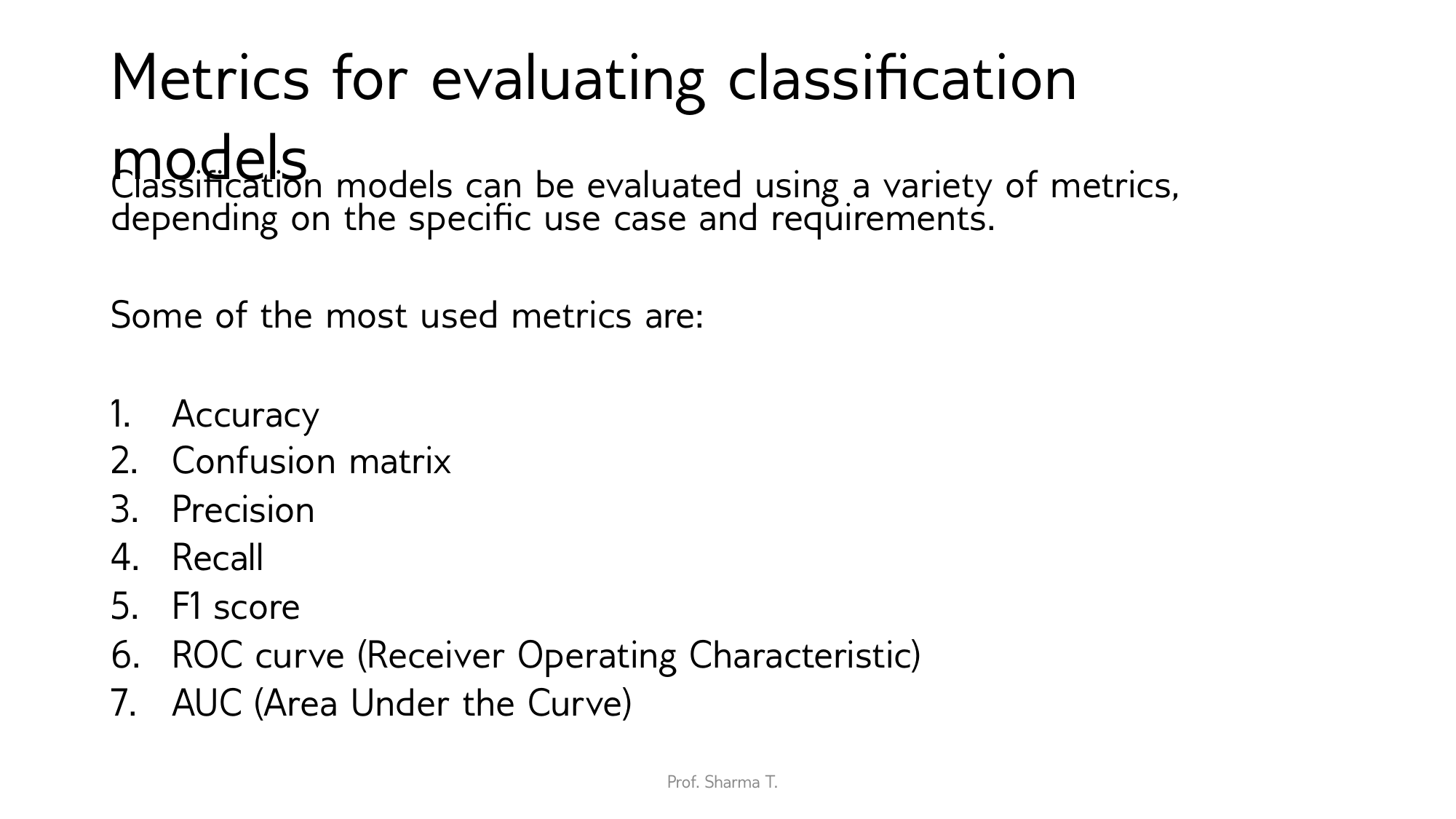

# Metrics for evaluating classification models
Classification models can be evaluated using a variety of metrics, depending on the specific use case and requirements.

Some of the most used metrics are:

Accuracy
Confusion matrix
Precision
Recall
F1 score
ROC curve (Receiver Operating Characteristic)
AUC (Area Under the Curve)
Prof. Sharma T.